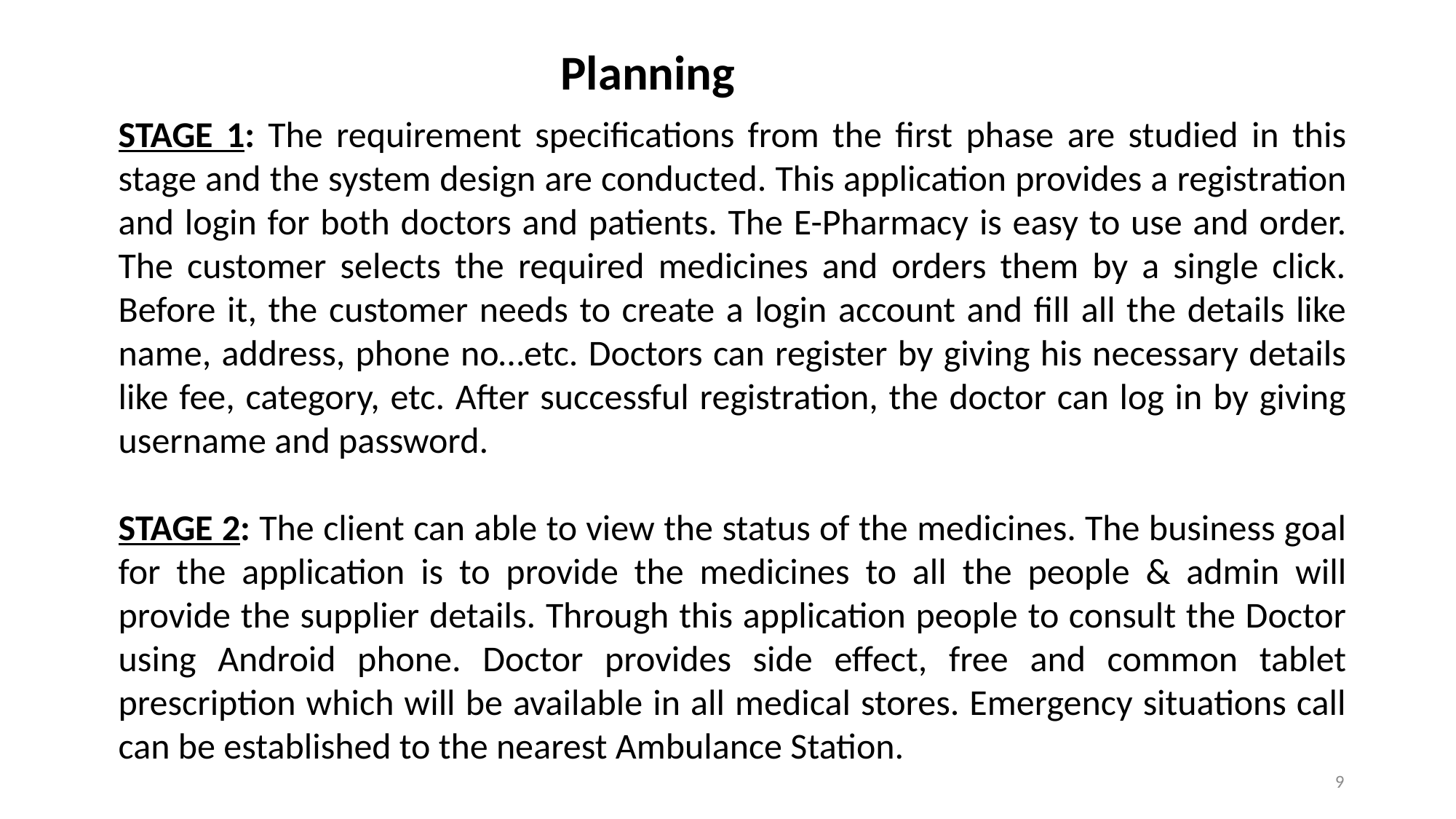

Planning
STAGE 1: The requirement specifications from the first phase are studied in this stage and the system design are conducted. This application provides a registration and login for both doctors and patients. The E-Pharmacy is easy to use and order. The customer selects the required medicines and orders them by a single click. Before it, the customer needs to create a login account and fill all the details like name, address, phone no…etc. Doctors can register by giving his necessary details like fee, category, etc. After successful registration, the doctor can log in by giving username and password.

STAGE 2: The client can able to view the status of the medicines. The business goal for the application is to provide the medicines to all the people & admin will provide the supplier details. Through this application people to consult the Doctor using Android phone. Doctor provides side effect, free and common tablet prescription which will be available in all medical stores. Emergency situations call can be established to the nearest Ambulance Station.

9